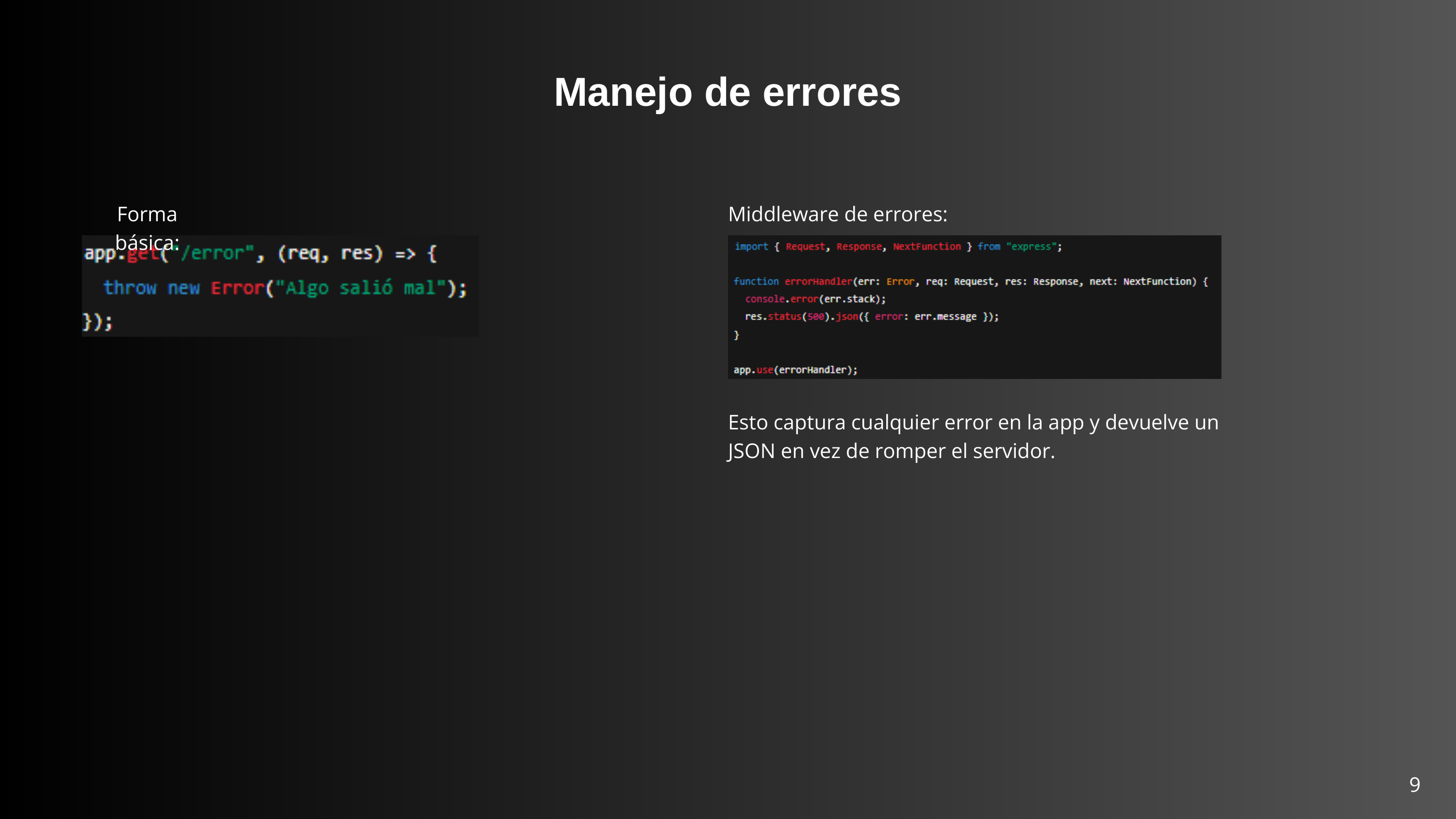

Manejo de errores
Forma básica:
Middleware de errores:

Esto captura cualquier error en la app y devuelve un JSON en vez de romper el servidor.
9